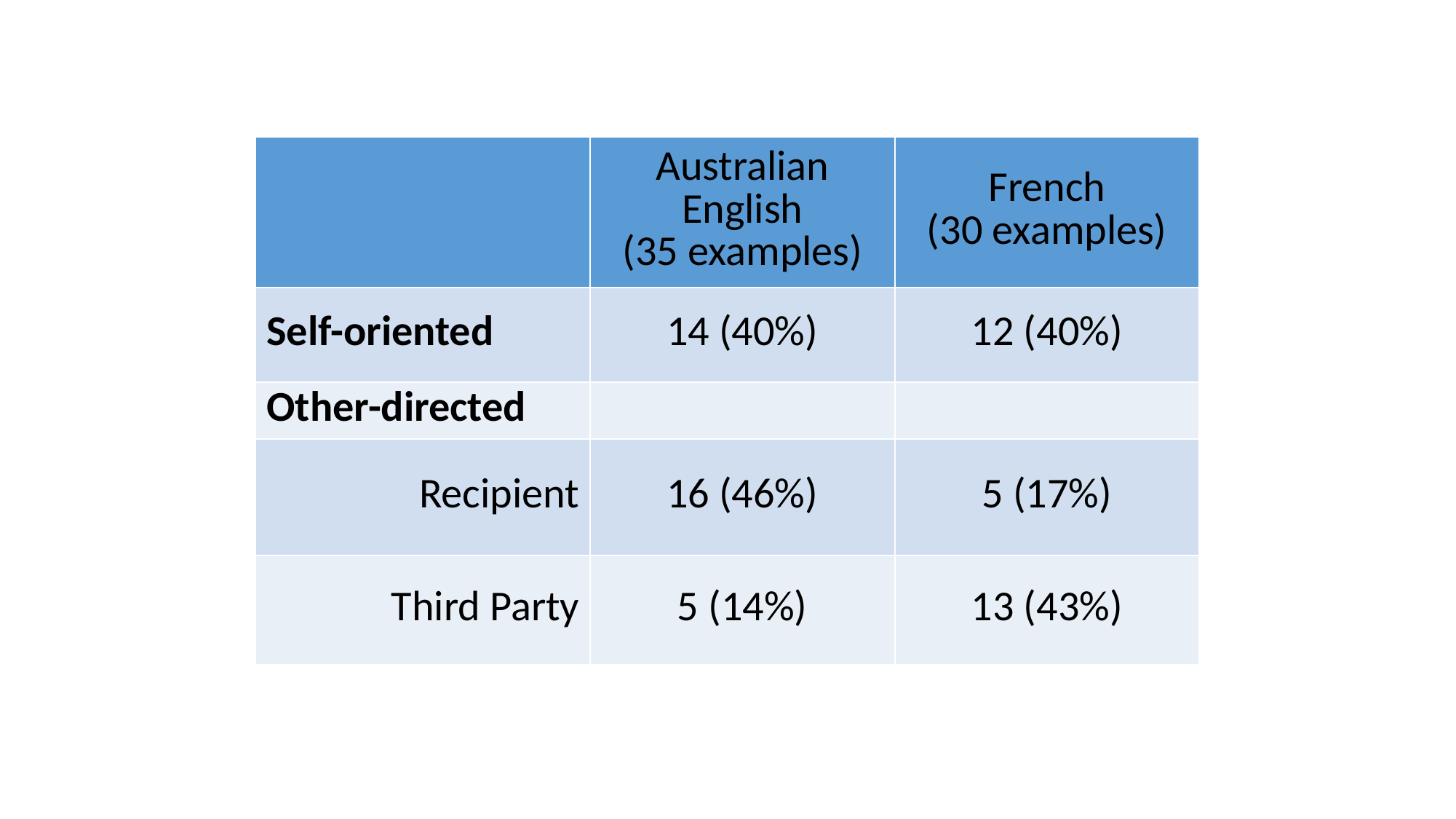

|  | Australian English (35 examples) | French (30 examples) |
| --- | --- | --- |
| Self-oriented | 14 (40%) | 12 (40%) |
| Other-directed |  |  |
| Recipient | 16 (46%) | 5 (17%) |
| Third Party | 5 (14%) | 13 (43%) |